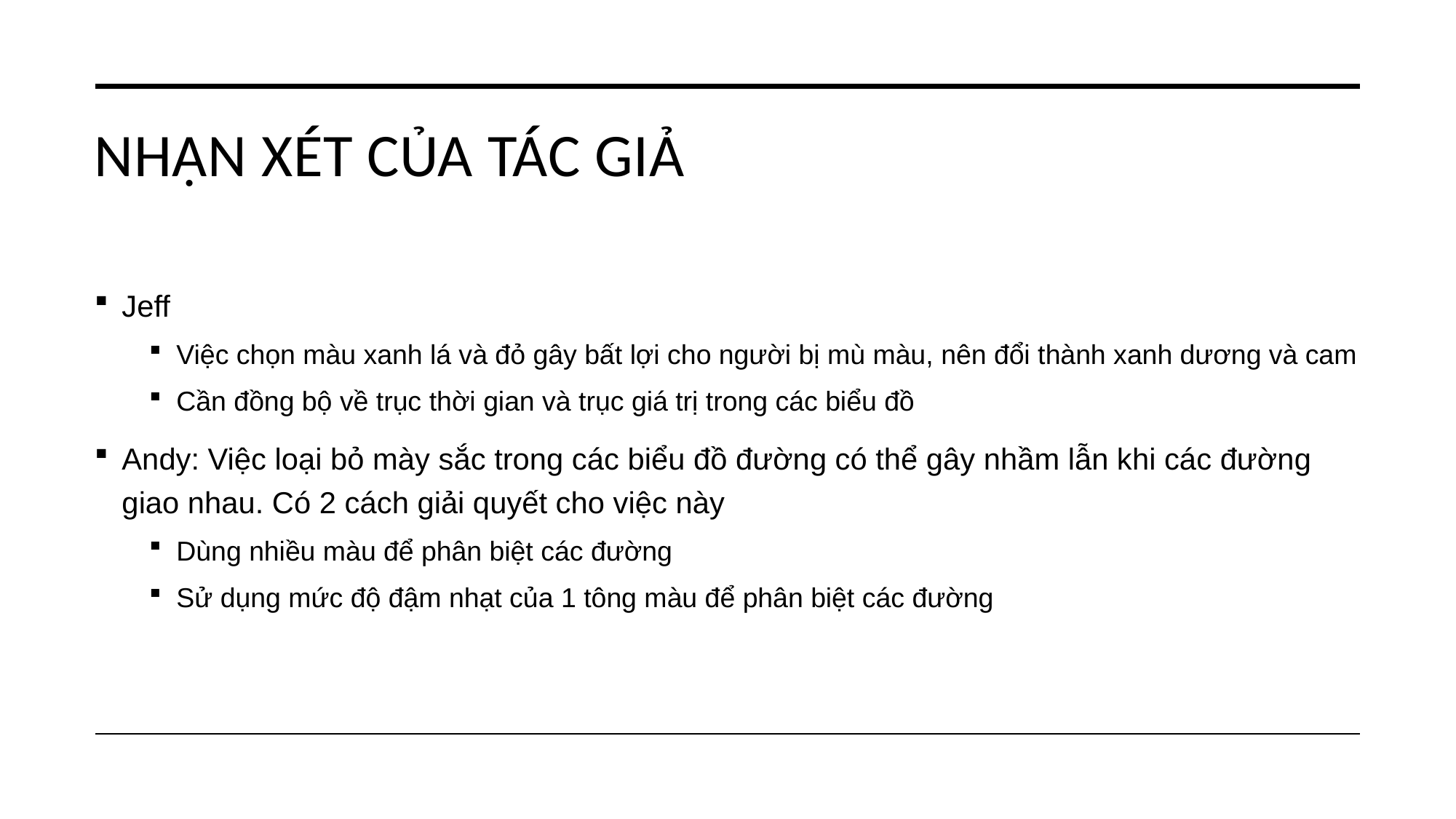

# Nhận xét của tác giả
Jeff
Việc chọn màu xanh lá và đỏ gây bất lợi cho người bị mù màu, nên đổi thành xanh dương và cam
Cần đồng bộ về trục thời gian và trục giá trị trong các biểu đồ
Andy: Việc loại bỏ mày sắc trong các biểu đồ đường có thể gây nhầm lẫn khi các đường giao nhau. Có 2 cách giải quyết cho việc này
Dùng nhiều màu để phân biệt các đường
Sử dụng mức độ đậm nhạt của 1 tông màu để phân biệt các đường